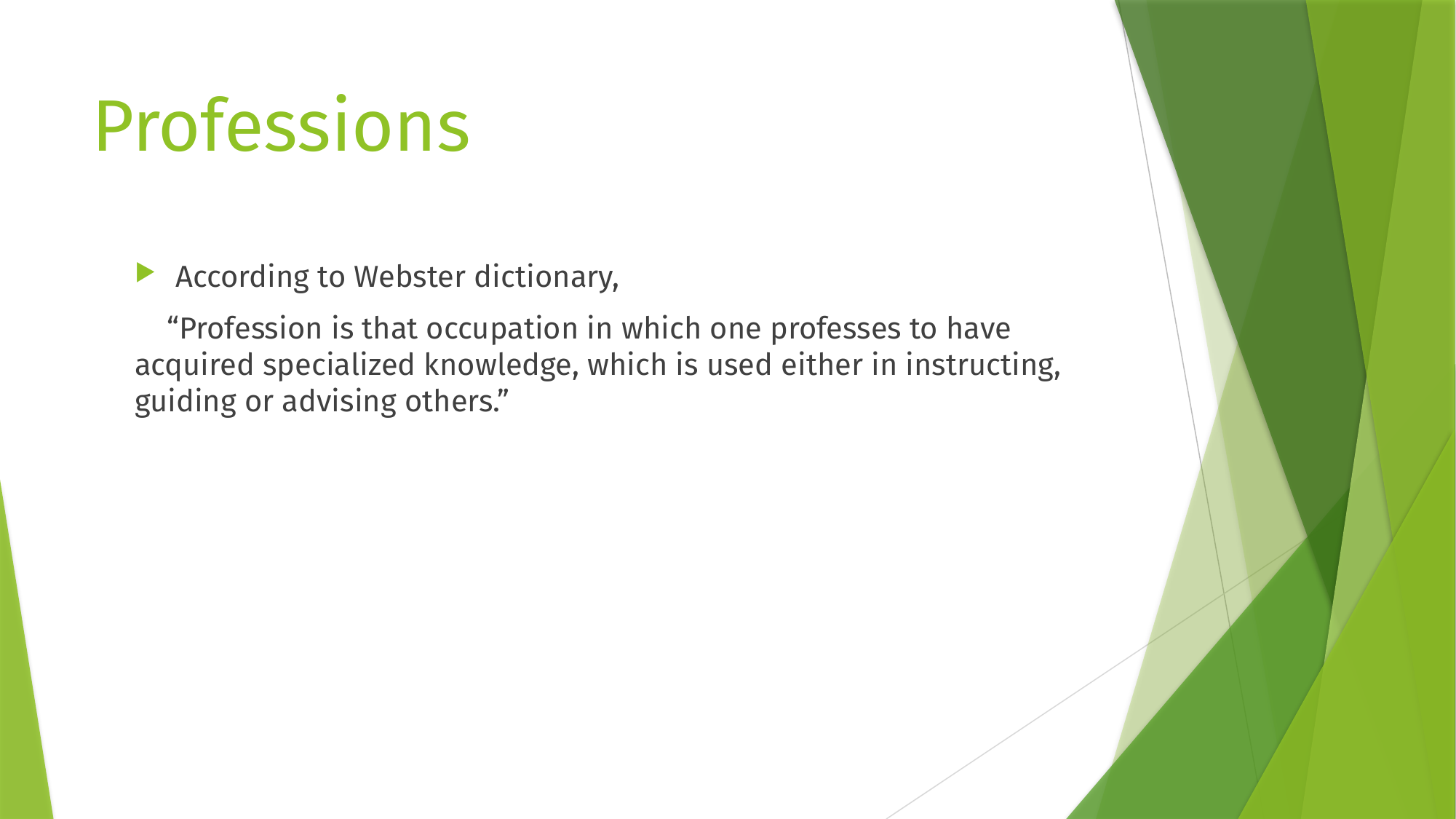

# Professions
According to Webster dictionary,
    “Profession is that occupation in which one professes to have acquired specialized knowledge, which is used either in instructing, guiding or advising others.”